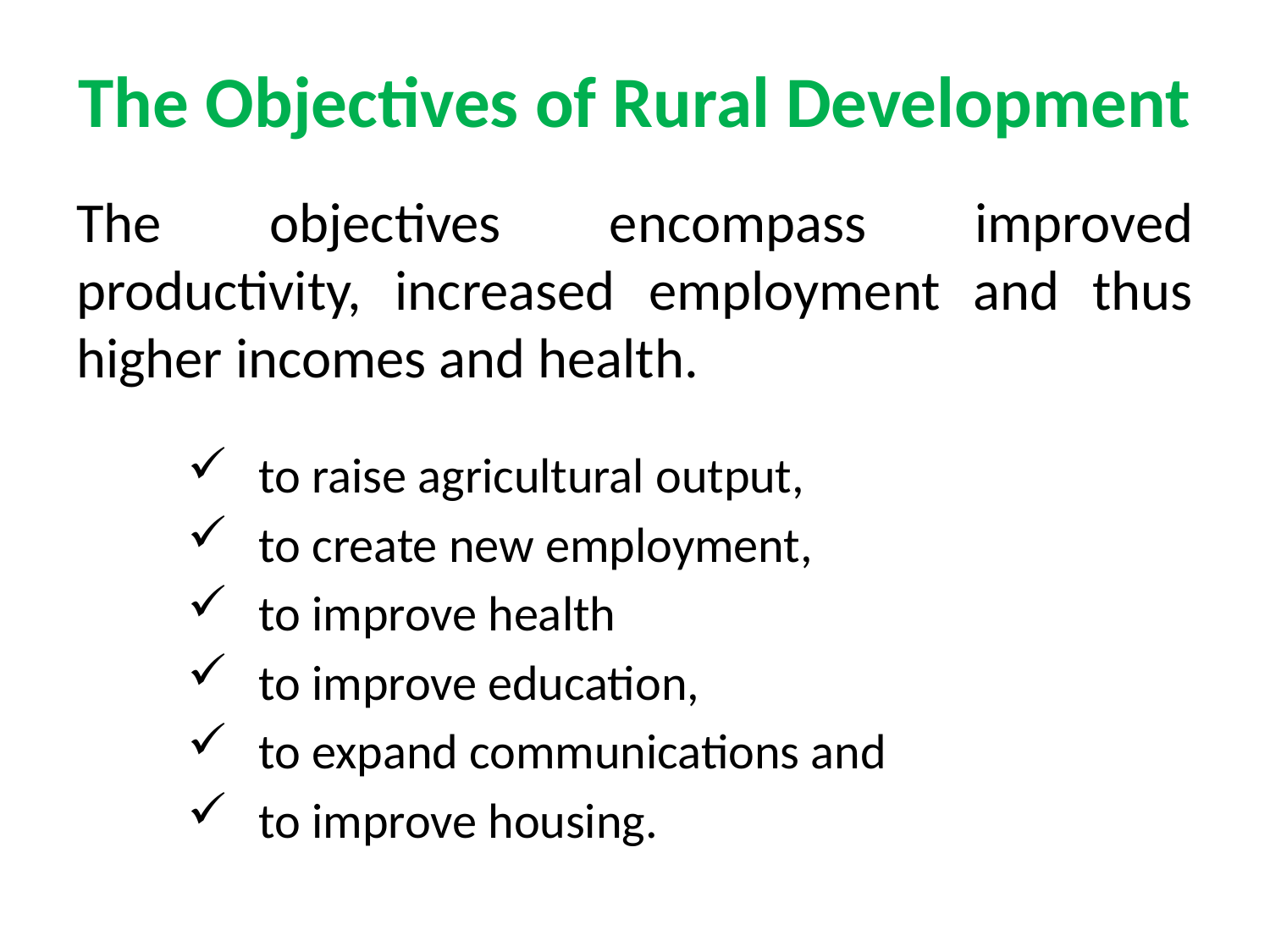

# The Objectives of Rural Development
The objectives encompass improved productivity, increased employment and thus higher incomes and health.

to raise agricultural output,
to create new employment,
to improve health
to improve education,
to expand communications and
to improve housing.